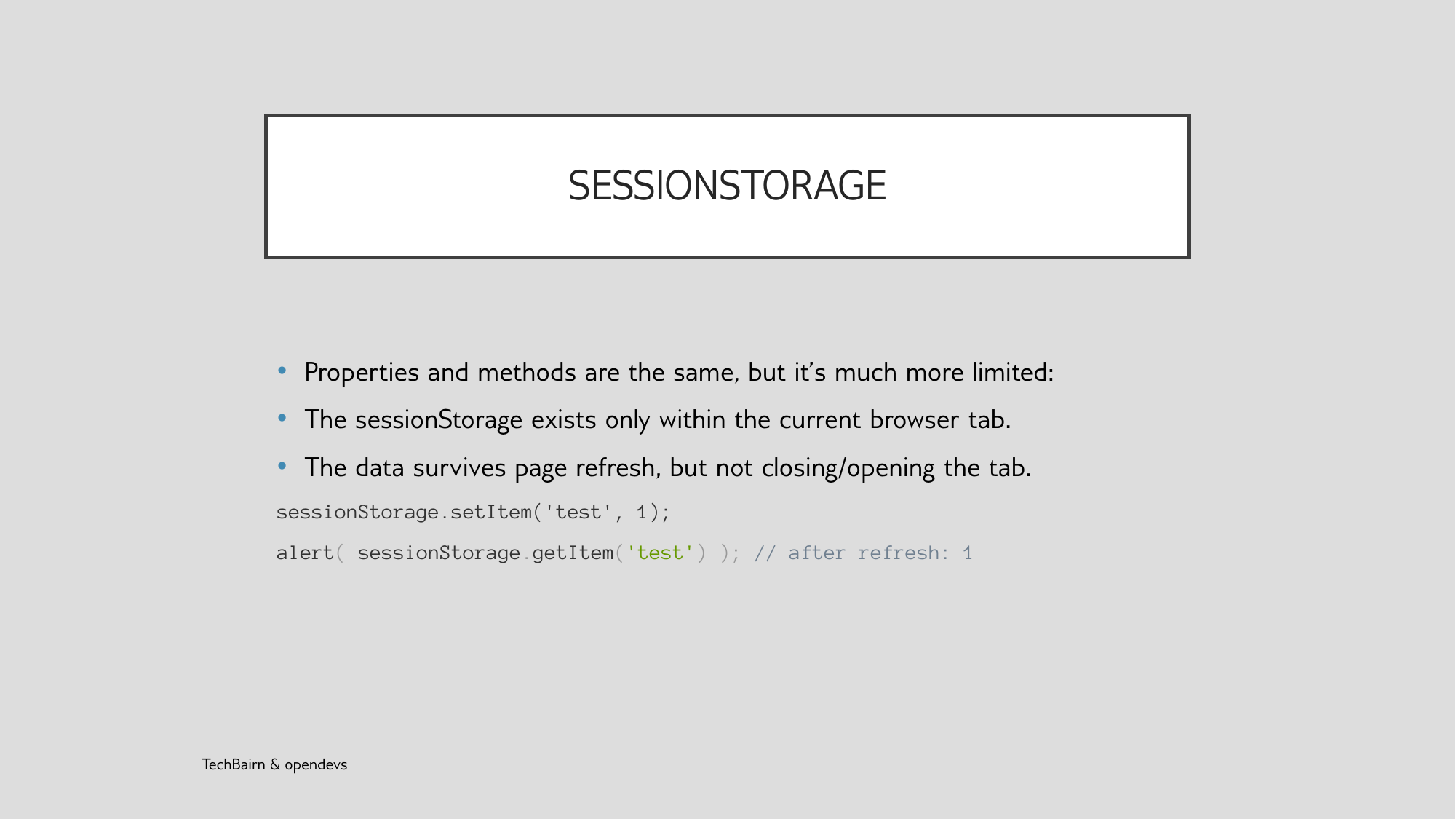

# SESSIONSTORAGE
Properties and methods are the same, but it’s much more limited:
The sessionStorage exists only within the current browser tab.
The data survives page refresh, but not closing/opening the tab.
sessionStorage.setItem('test', 1);
alert( sessionStorage.getItem('test') ); // after refresh: 1
TechBairn & opendevs